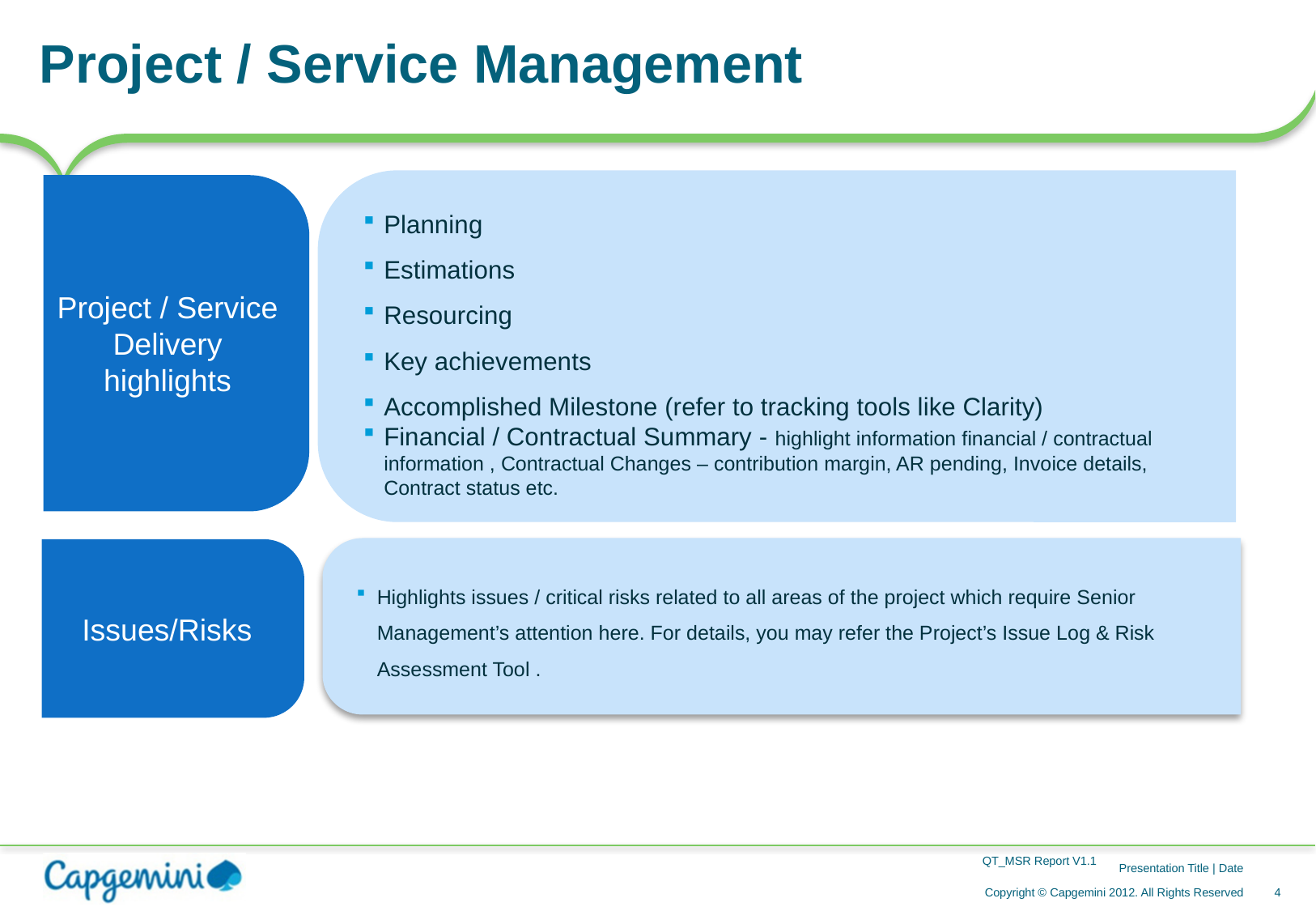

# Project / Service Management
Planning
Estimations
Resourcing
Key achievements
Accomplished Milestone (refer to tracking tools like Clarity)
Financial / Contractual Summary - highlight information financial / contractual information , Contractual Changes – contribution margin, AR pending, Invoice details, Contract status etc.
Highlights issues / critical risks related to all areas of the project which require Senior Management’s attention here. For details, you may refer the Project’s Issue Log & Risk Assessment Tool .
Project / Service Delivery highlights
Issues/Risks
QT_MSR Report V1.1